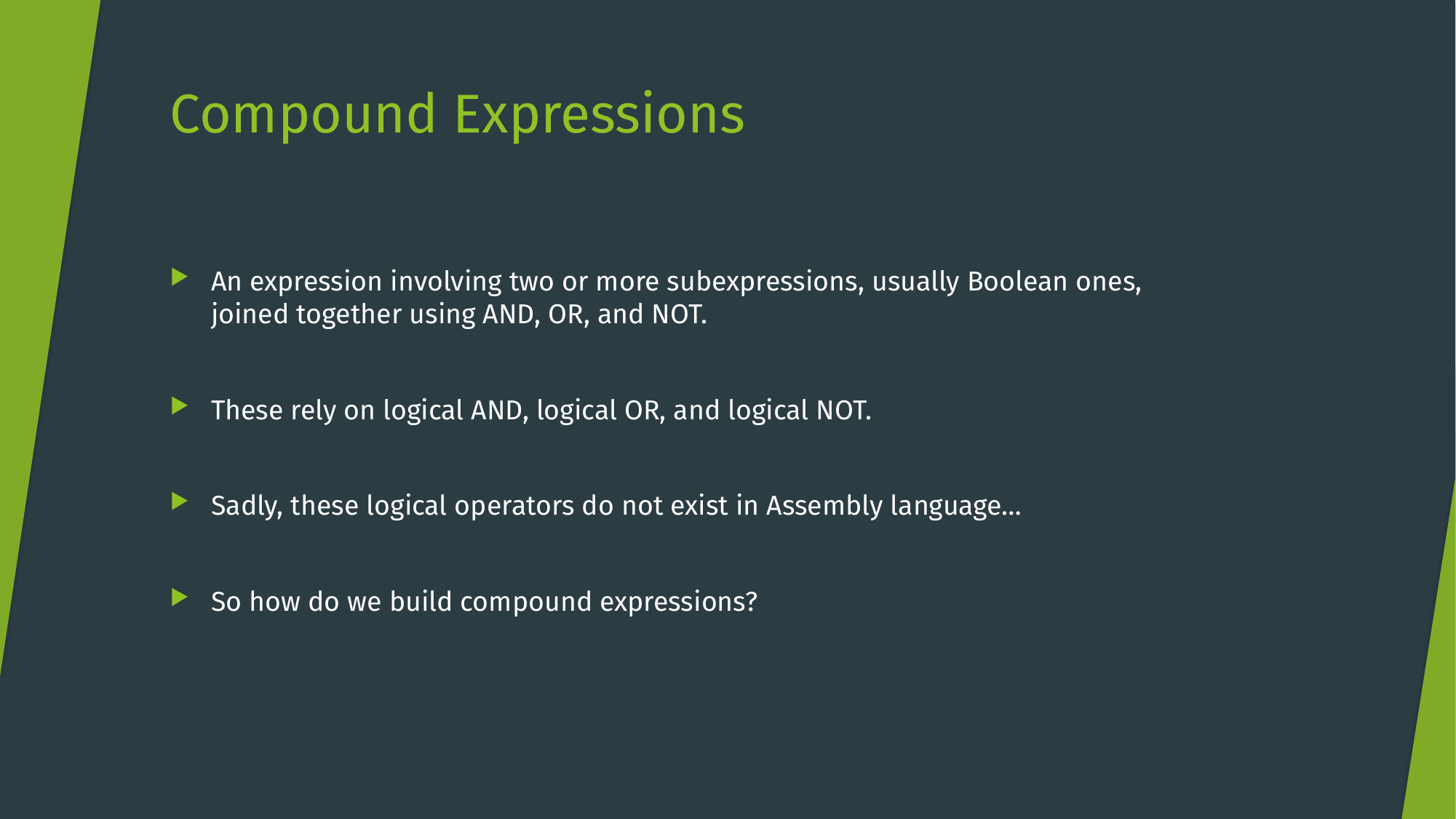

# Compound Expressions
An expression involving two or more subexpressions, usually Boolean ones, joined together using AND, OR, and NOT.

These rely on logical AND, logical OR, and logical NOT.

Sadly, these logical operators do not exist in Assembly language…

So how do we build compound expressions?